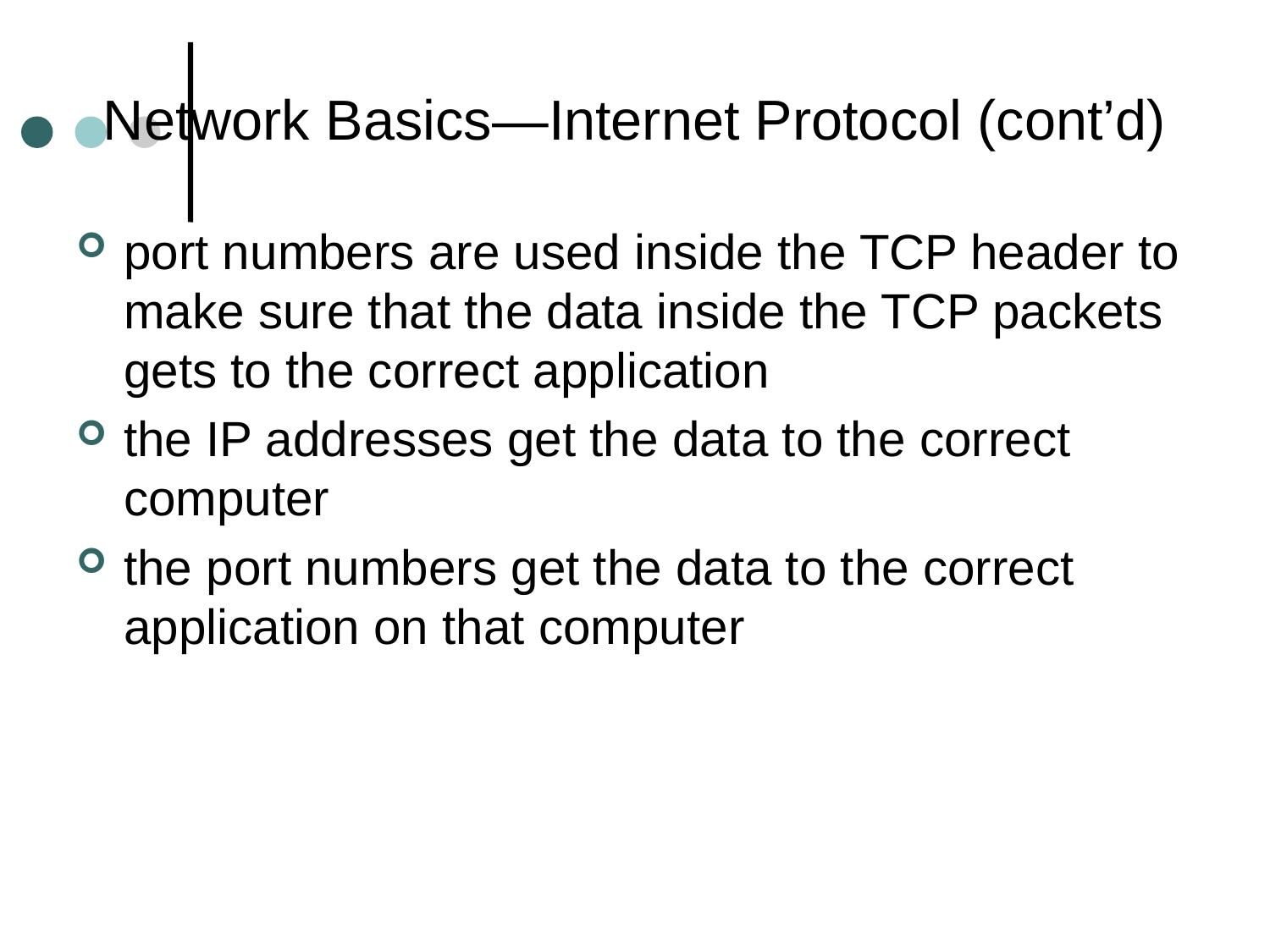

# Network Basics—Internet Protocol (cont’d)

port numbers are used inside the TCP header to make sure that the data inside the TCP packets gets to the correct application
the IP addresses get the data to the correct computer
the port numbers get the data to the correct application on that computer